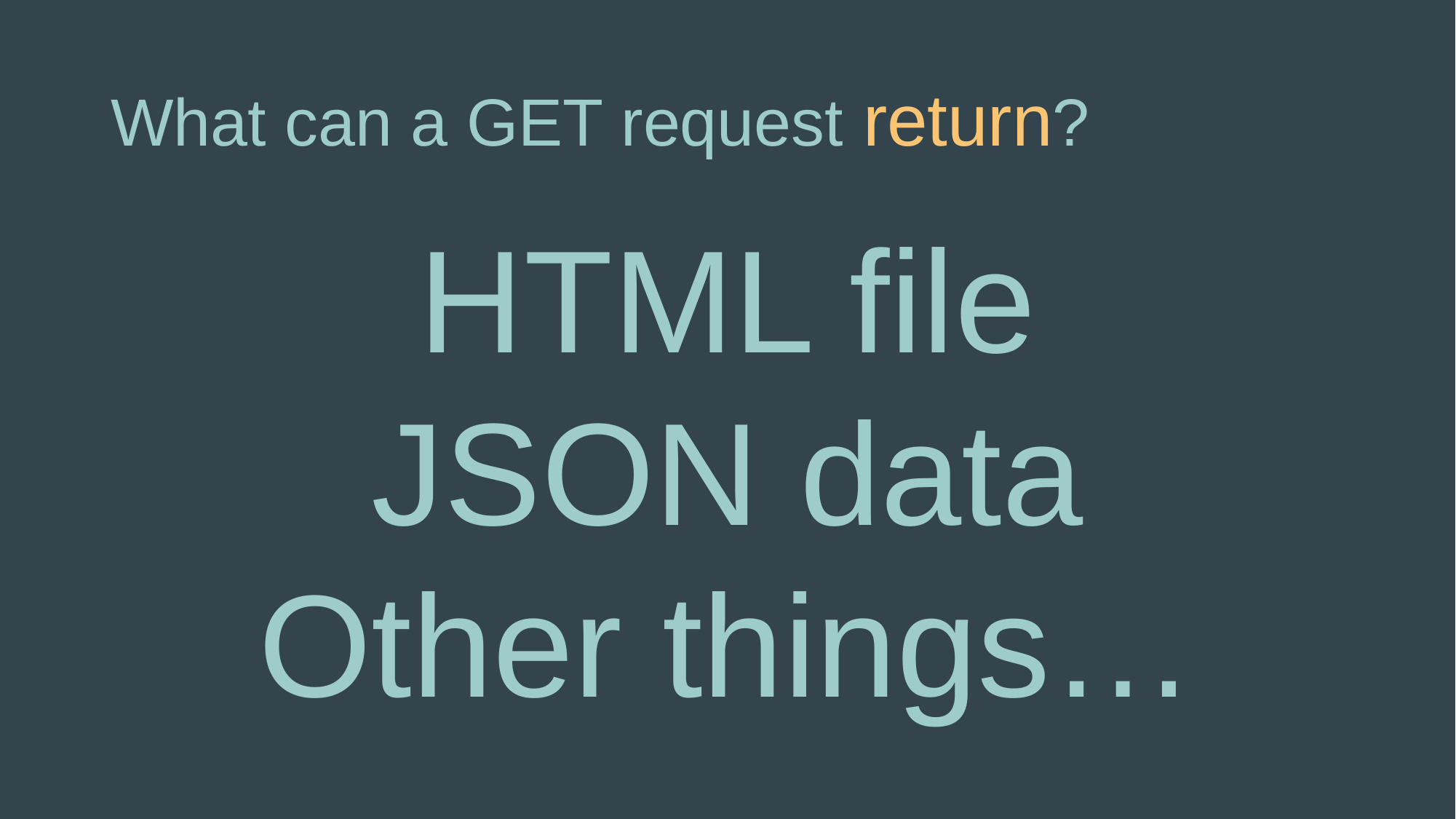

# What can a GET request return?
HTML file
JSON data
Other things…